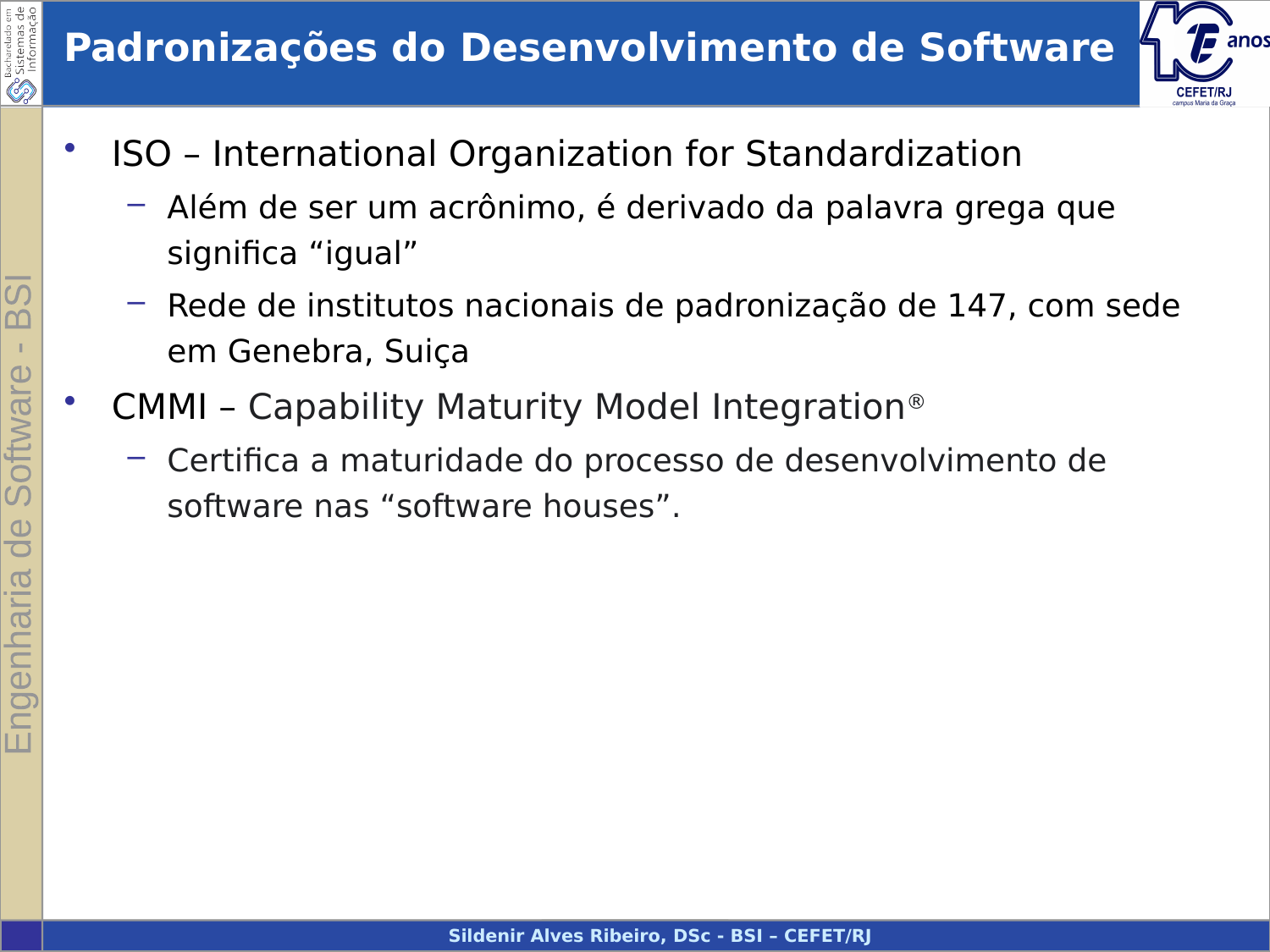

Padronizações do Desenvolvimento de Software
ISO – International Organization for Standardization
Além de ser um acrônimo, é derivado da palavra grega que significa “igual”
Rede de institutos nacionais de padronização de 147, com sede em Genebra, Suiça
CMMI – Capability Maturity Model Integration®
Certifica a maturidade do processo de desenvolvimento de software nas “software houses”.
29